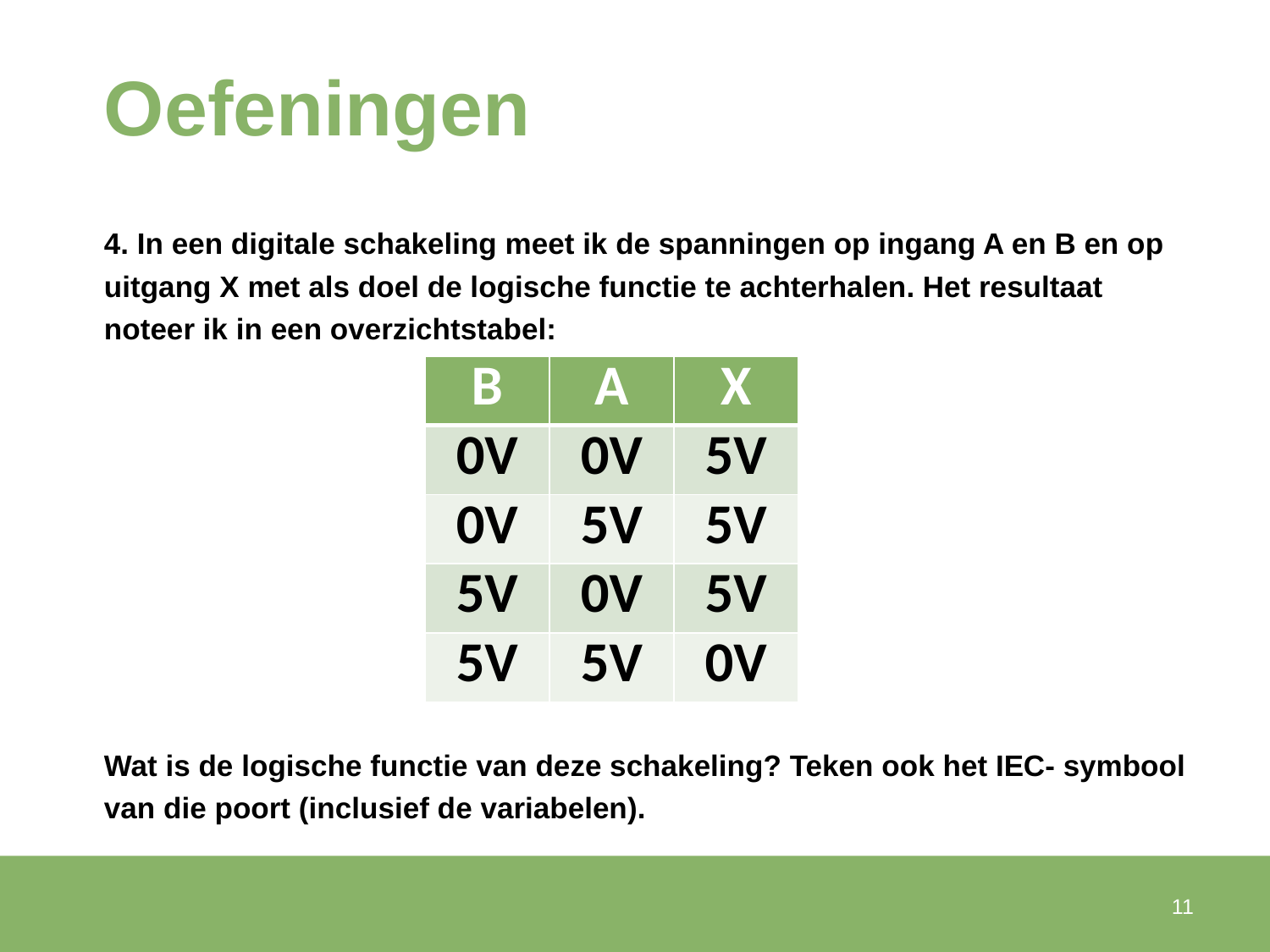

# Oefeningen
4. In een digitale schakeling meet ik de spanningen op ingang A en B en op uitgang X met als doel de logische functie te achterhalen. Het resultaat noteer ik in een overzichtstabel:

Wat is de logische functie van deze schakeling? Teken ook het IEC- symbool van die poort (inclusief de variabelen).
| B | A | X |
| --- | --- | --- |
| 0V | 0V | 5V |
| 0V | 5V | 5V |
| 5V | 0V | 5V |
| 5V | 5V | 0V |
11